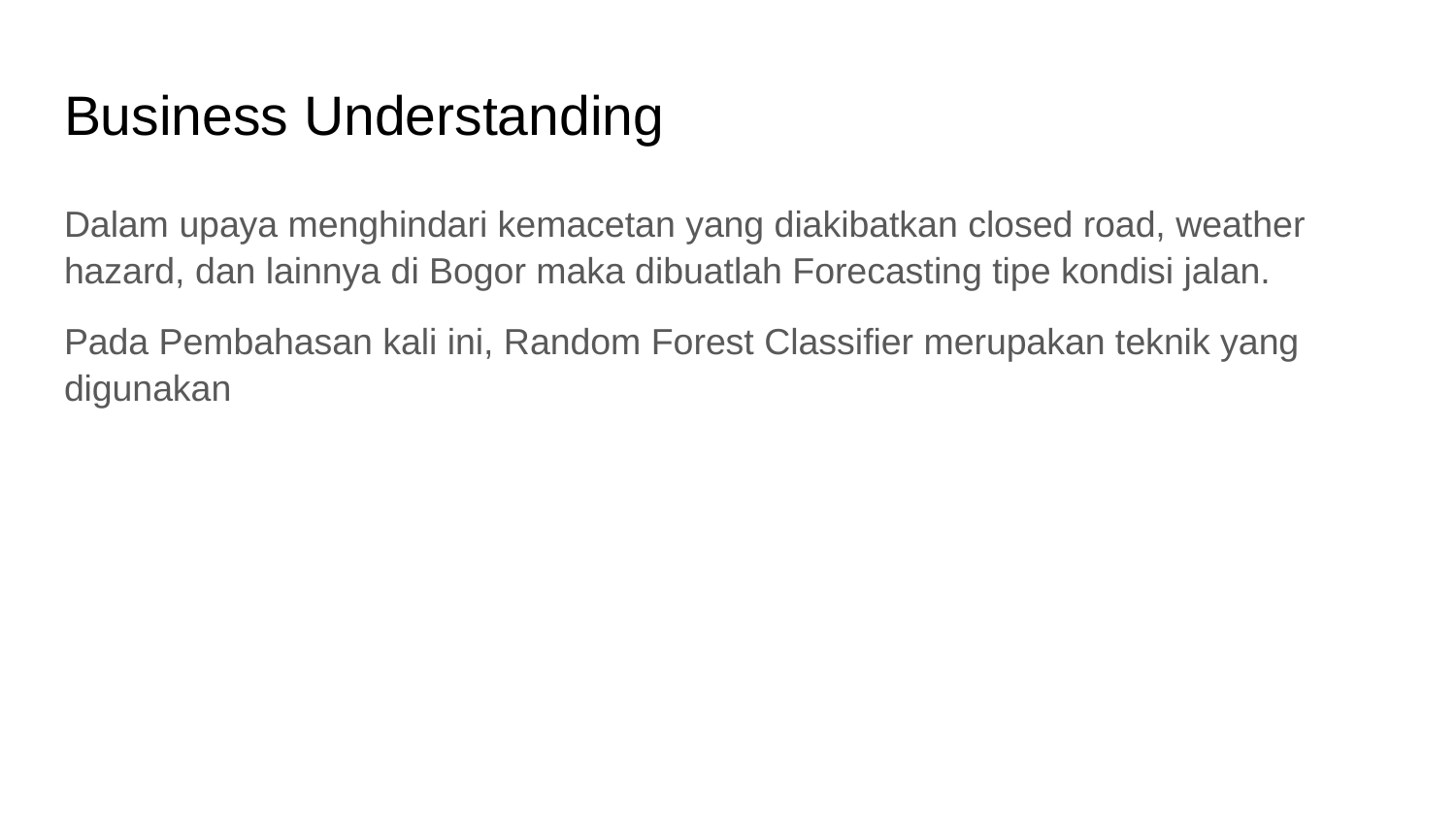

# Business Understanding
Dalam upaya menghindari kemacetan yang diakibatkan closed road, weather hazard, dan lainnya di Bogor maka dibuatlah Forecasting tipe kondisi jalan.
Pada Pembahasan kali ini, Random Forest Classifier merupakan teknik yang digunakan